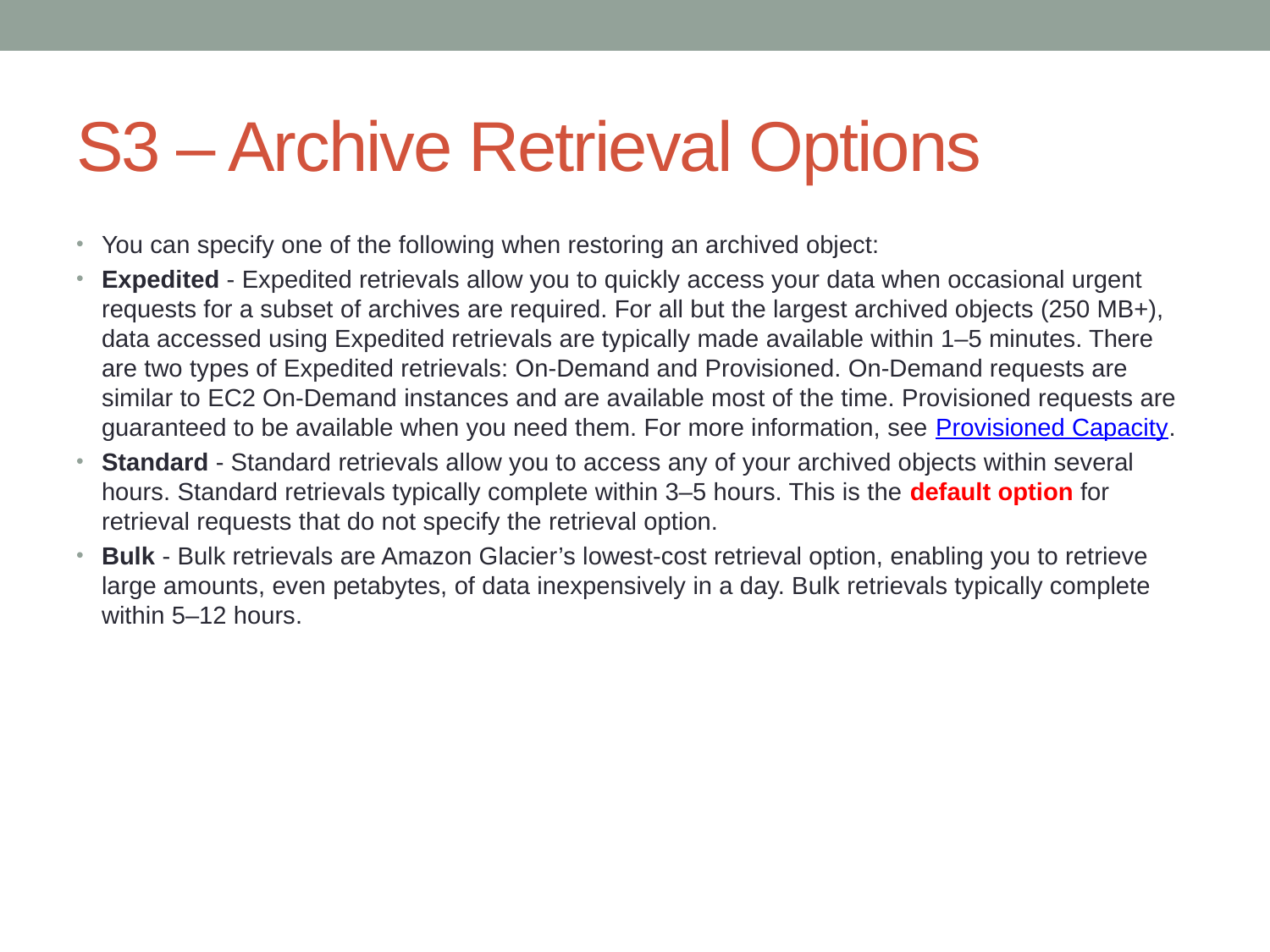

# S3 – Archive Retrieval Options
You can specify one of the following when restoring an archived object:
Expedited - Expedited retrievals allow you to quickly access your data when occasional urgent requests for a subset of archives are required. For all but the largest archived objects (250 MB+), data accessed using Expedited retrievals are typically made available within 1–5 minutes. There are two types of Expedited retrievals: On-Demand and Provisioned. On-Demand requests are similar to EC2 On-Demand instances and are available most of the time. Provisioned requests are guaranteed to be available when you need them. For more information, see Provisioned Capacity.
Standard - Standard retrievals allow you to access any of your archived objects within several hours. Standard retrievals typically complete within 3–5 hours. This is the default option for retrieval requests that do not specify the retrieval option.
Bulk - Bulk retrievals are Amazon Glacier’s lowest-cost retrieval option, enabling you to retrieve large amounts, even petabytes, of data inexpensively in a day. Bulk retrievals typically complete within 5–12 hours.